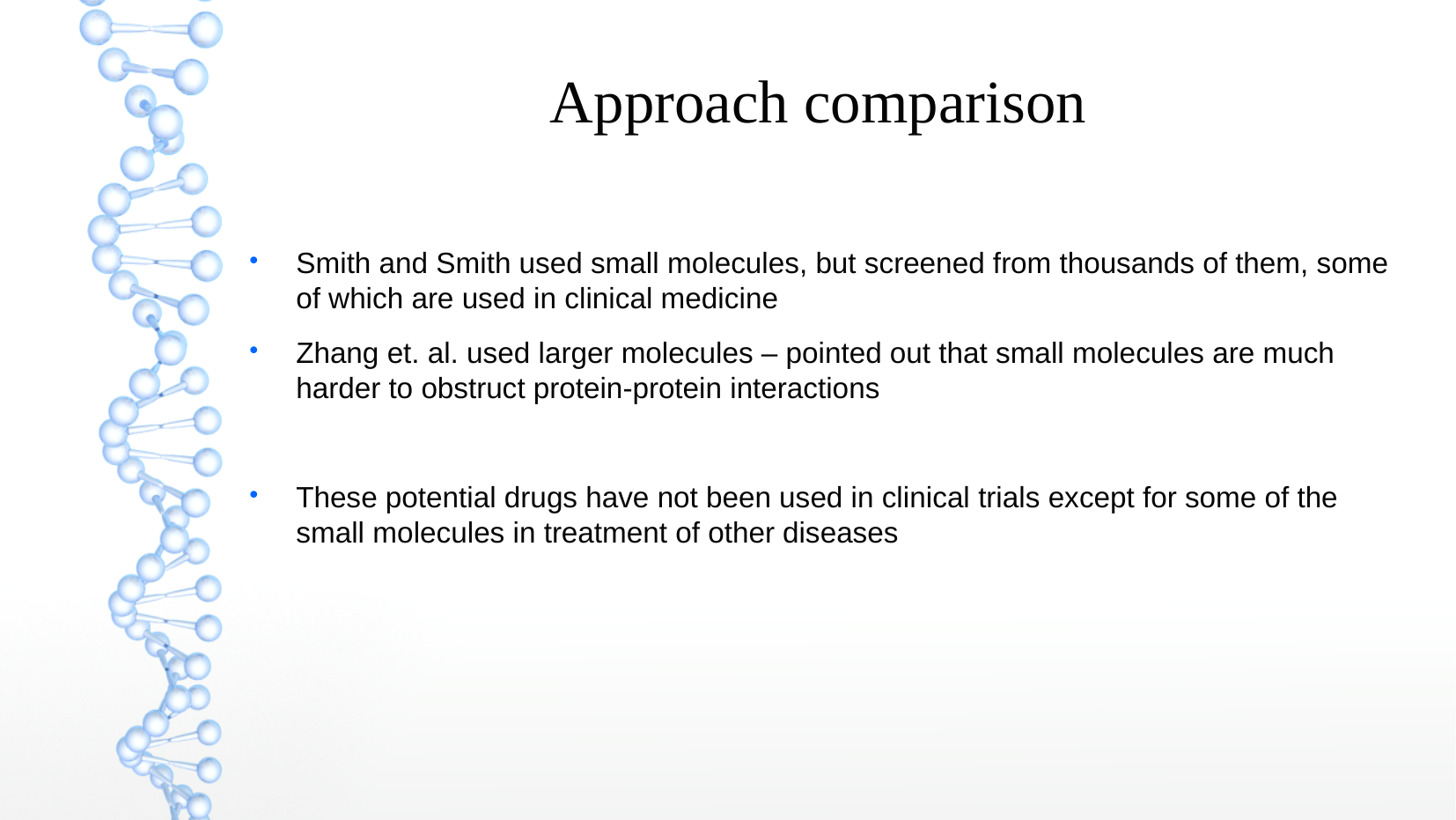

Approach comparison
Smith and Smith used small molecules, but screened from thousands of them, some of which are used in clinical medicine
Zhang et. al. used larger molecules – pointed out that small molecules are much harder to obstruct protein-protein interactions

These potential drugs have not been used in clinical trials except for some of the small molecules in treatment of other diseases